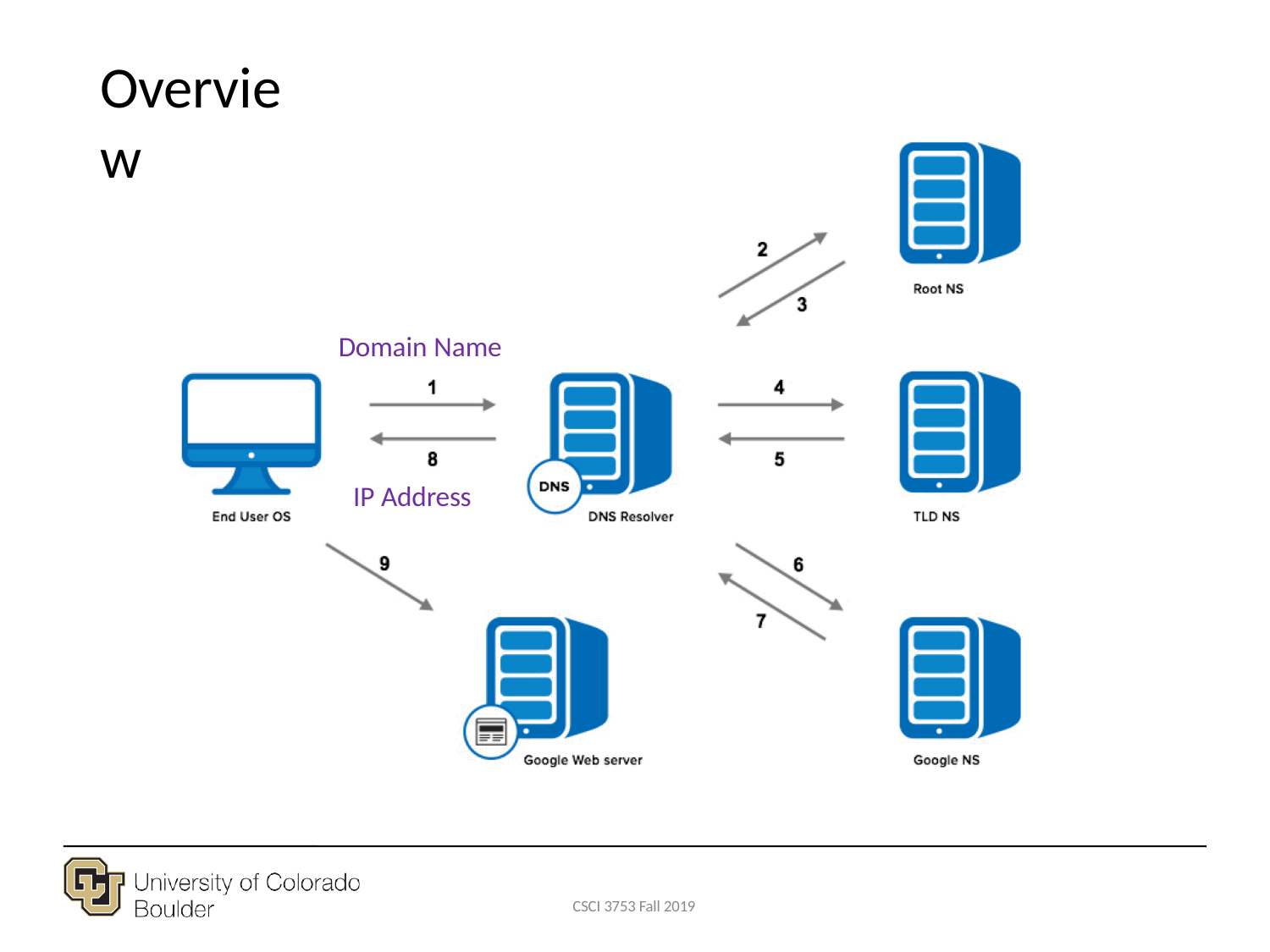

# Overview

Domain Name
IP Address
CSCI 3753 Fall 2019